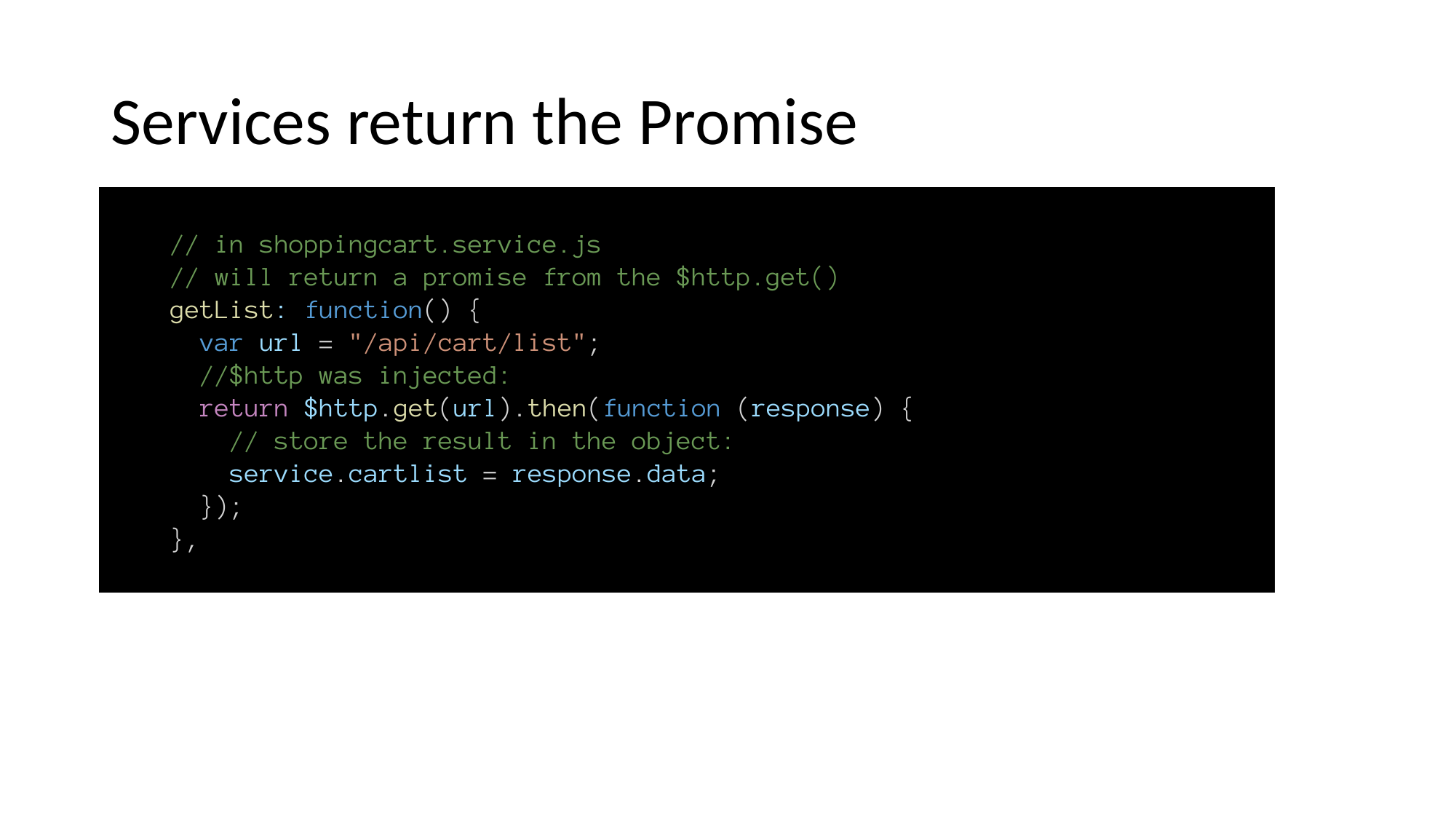

# Services return the Promise

    // in shoppingcart.service.js
    // will return a promise from the $http.get()
    getList: function() {
      var url = "/api/cart/list";
      //$http was injected:
      return $http.get(url).then(function (response) {
        // store the result in the object:
        service.cartlist = response.data;
      });
    },